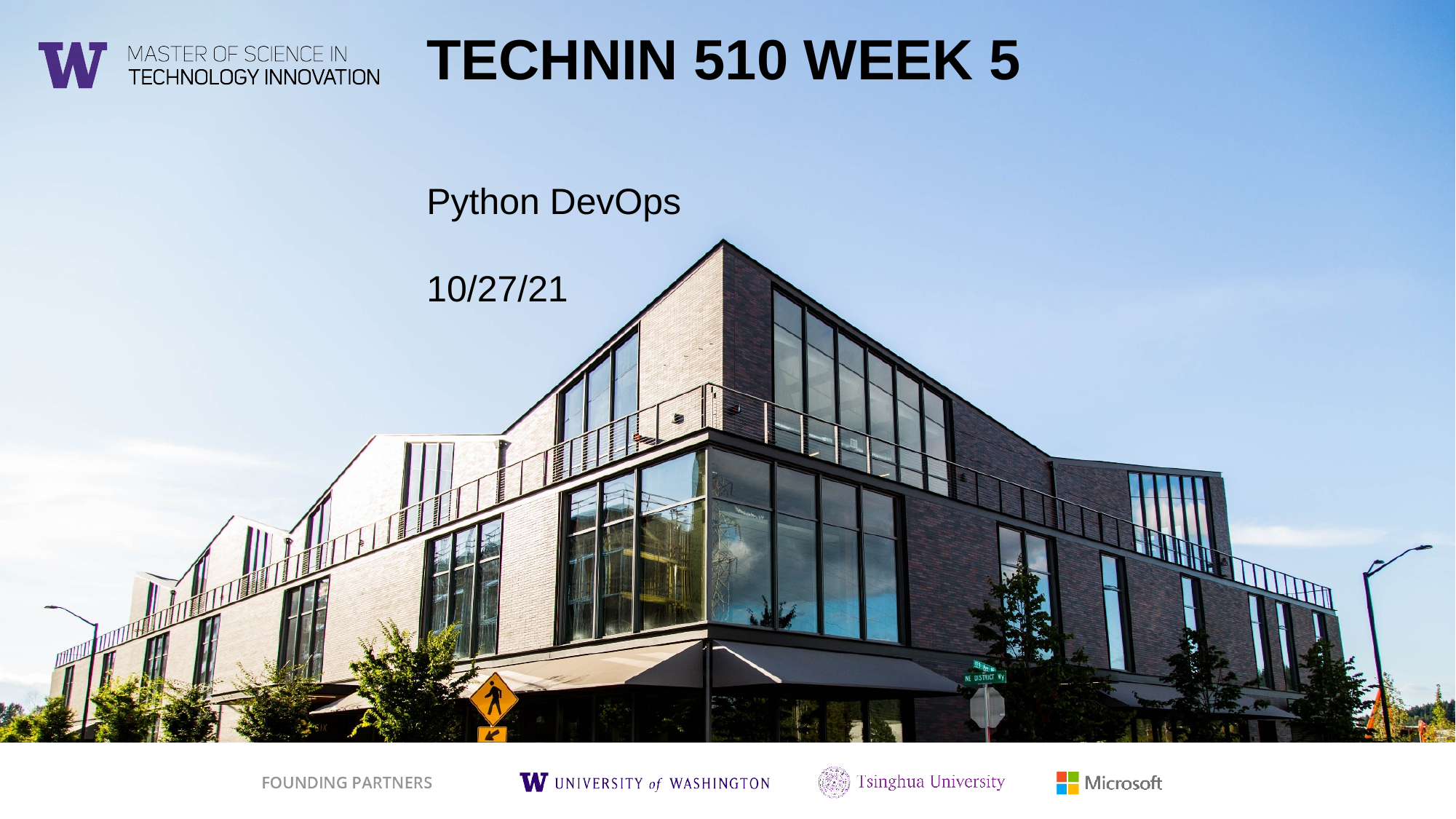

Technin 510 Week 5
Python DevOps
10/27/21